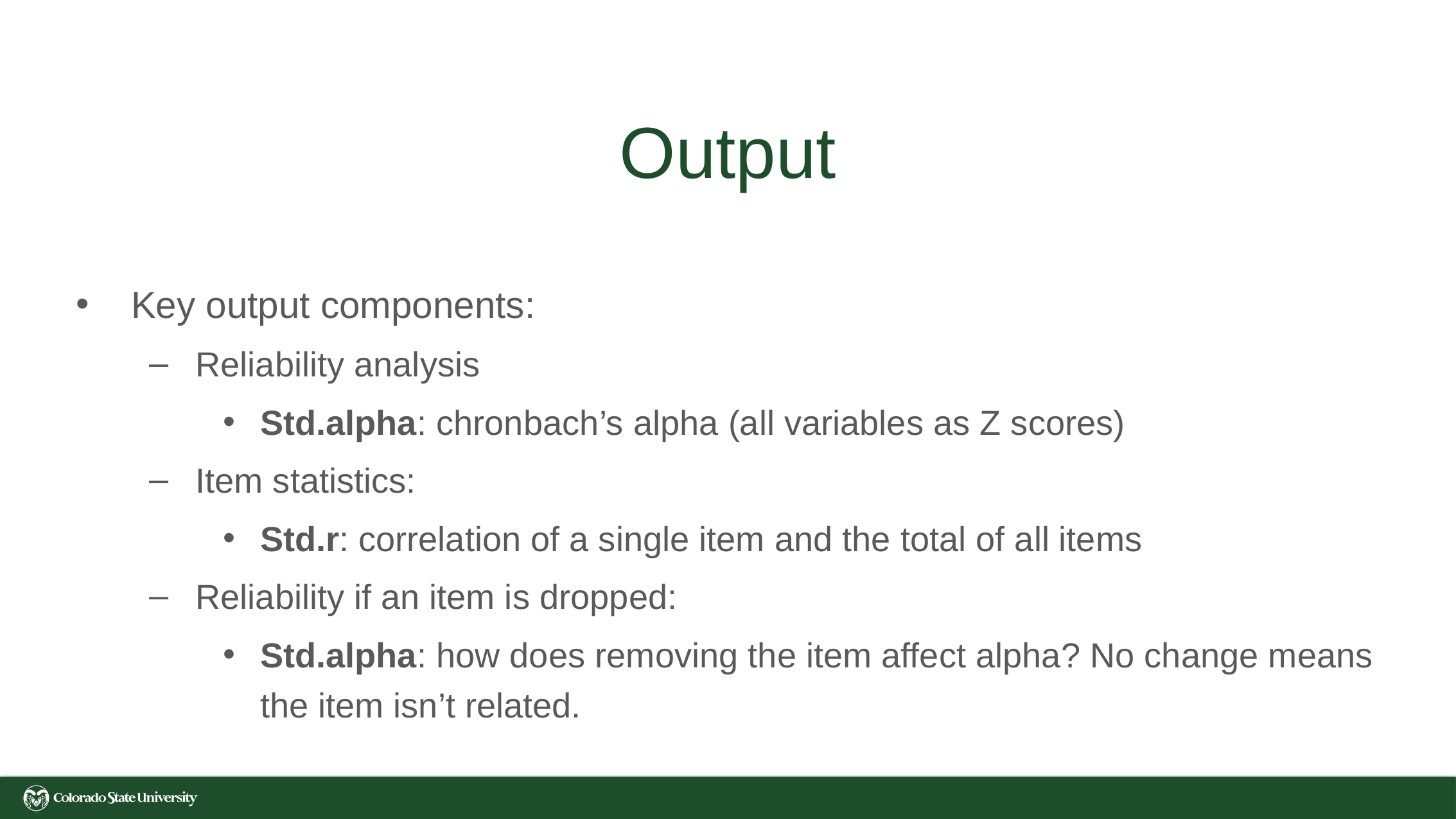

# Output
Key output components:
Reliability analysis
Std.alpha: chronbach’s alpha (all variables as Z scores)
Item statistics:
Std.r: correlation of a single item and the total of all items
Reliability if an item is dropped:
Std.alpha: how does removing the item affect alpha? No change means the item isn’t related.